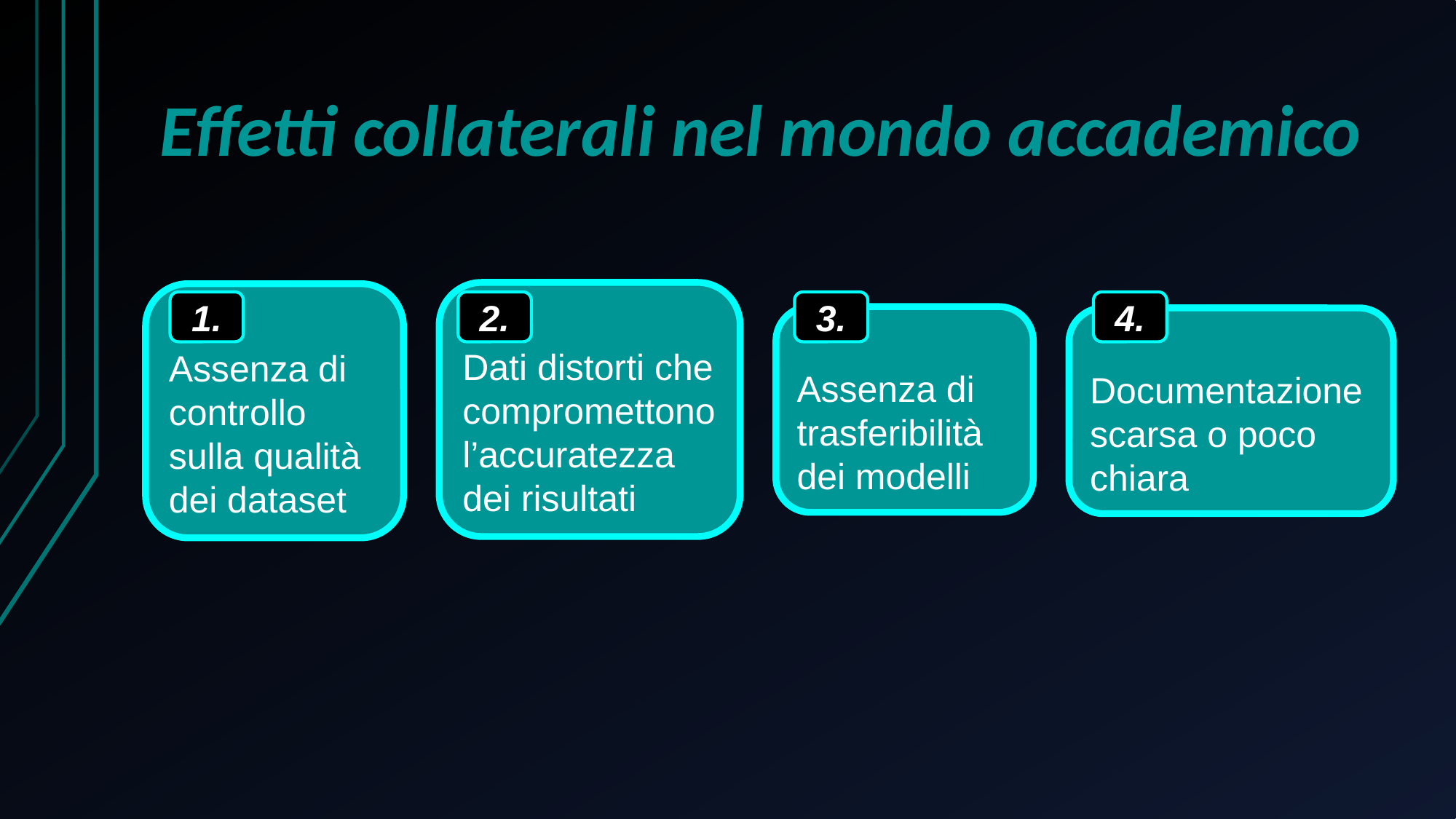

# Effetti collaterali nel mondo accademico

Dati distorti che compromettono l’accuratezza dei risultati

Assenza di trasferibilità dei modelli

Assenza di controllo sulla qualità dei dataset

Documentazione scarsa o poco chiara
1.
2.
3.
4.